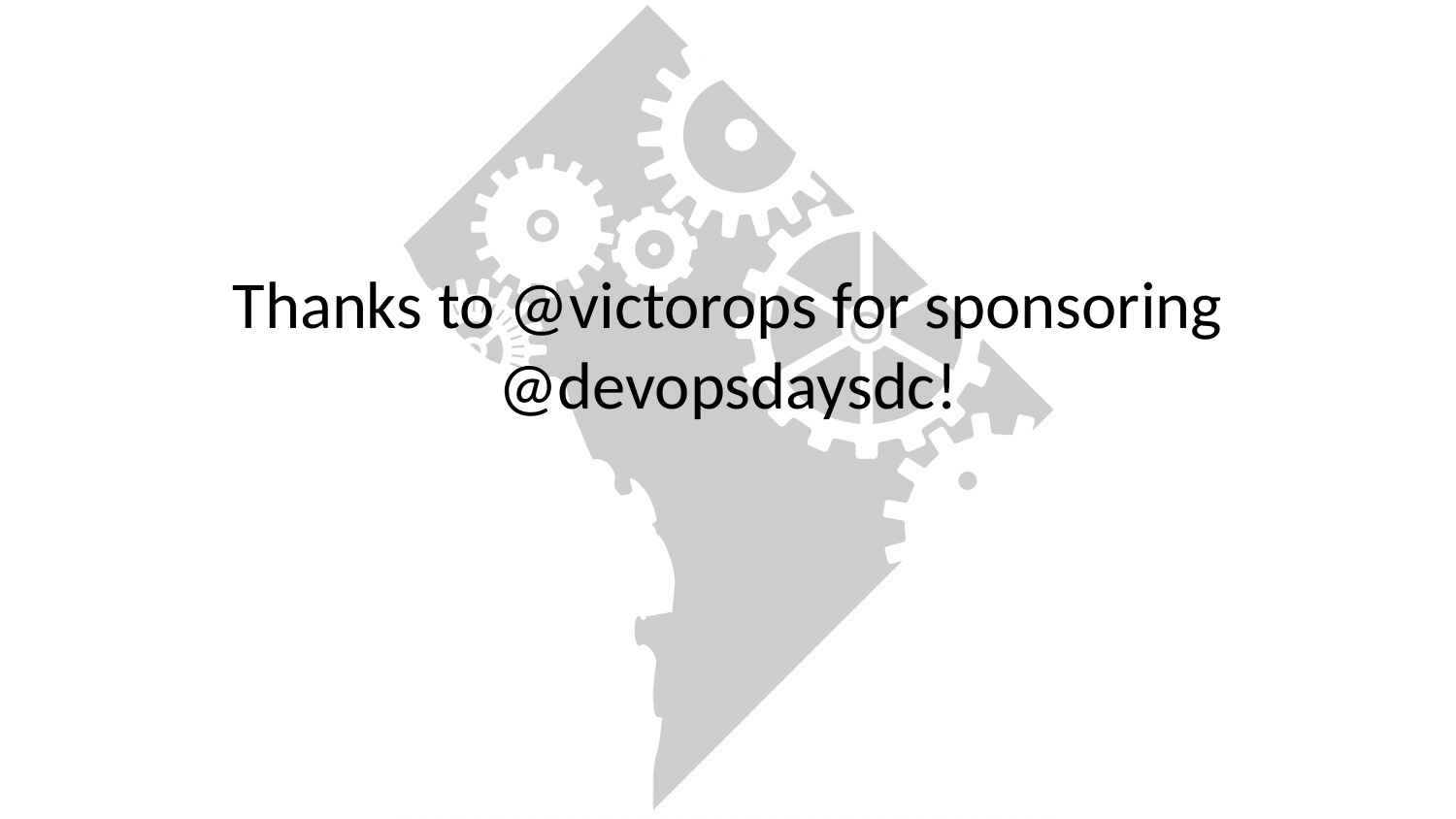

# Thanks to @victorops for sponsoring @devopsdaysdc!